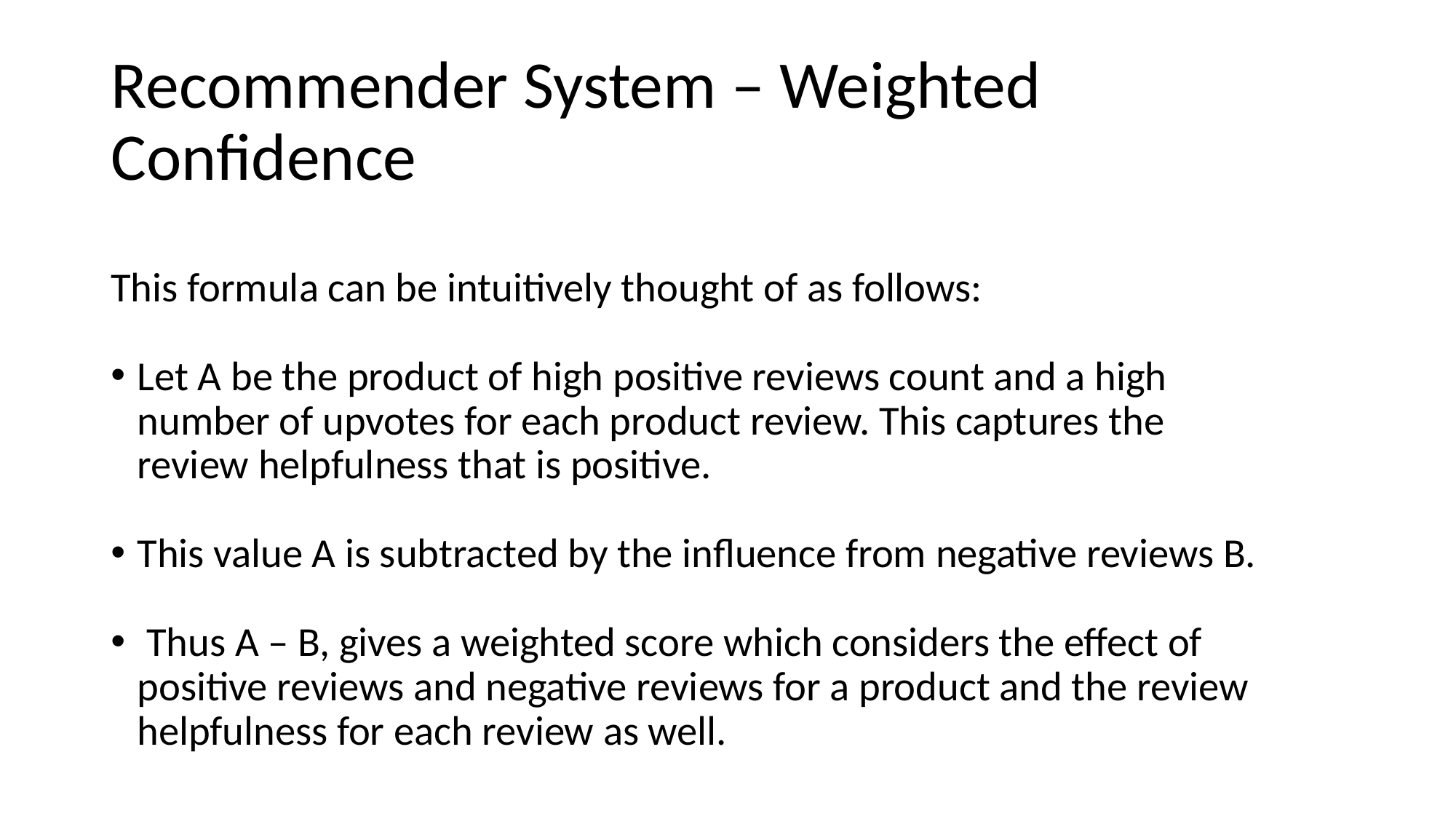

# Recommender System – Weighted Confidence
This formula can be intuitively thought of as follows:

Let A be the product of high positive reviews count and a high number of upvotes for each product review. This captures the review helpfulness that is positive.

This value A is subtracted by the influence from negative reviews B.

 Thus A – B, gives a weighted score which considers the effect of positive reviews and negative reviews for a product and the review helpfulness for each review as well.